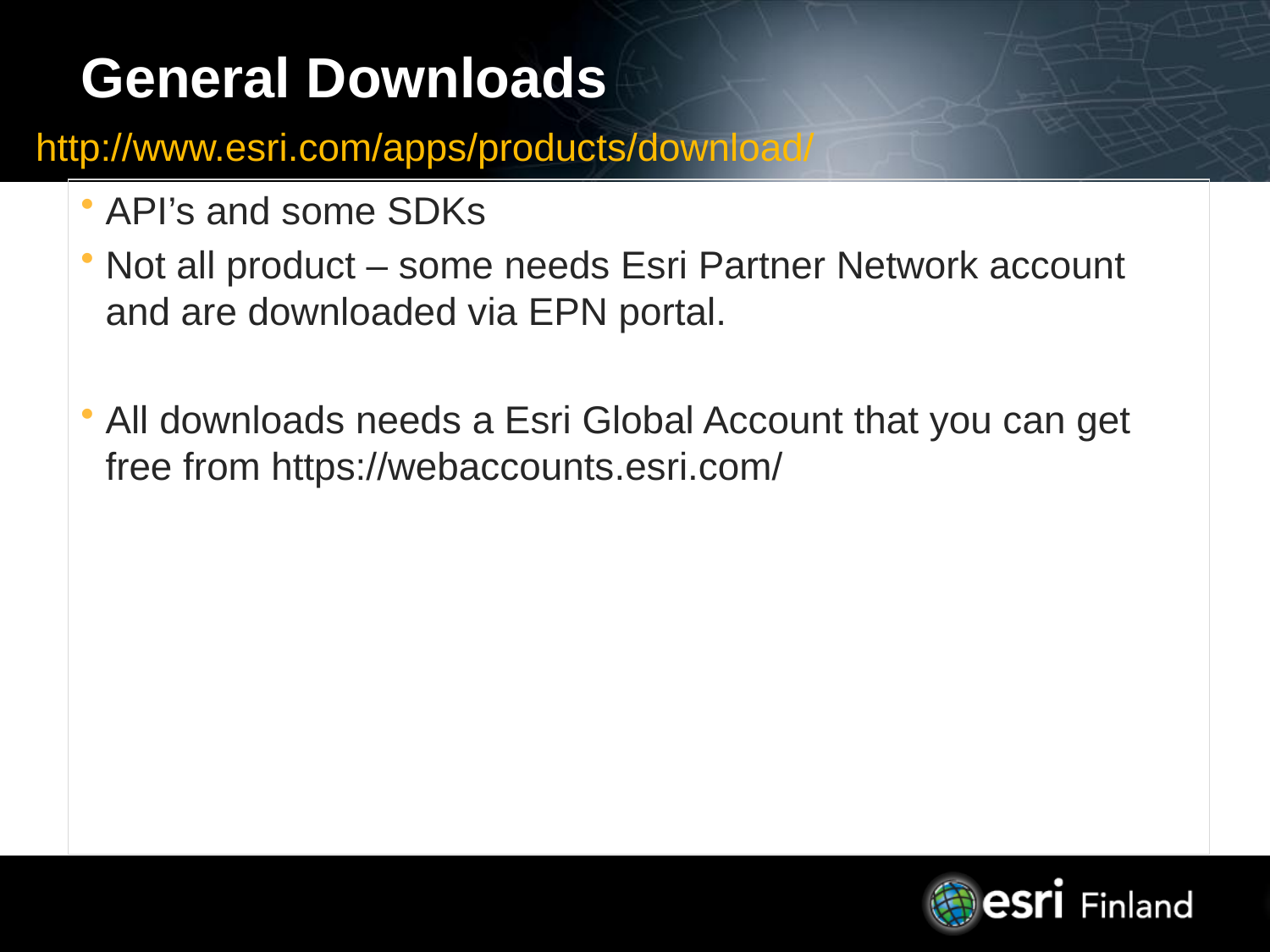

# General Downloads
http://www.esri.com/apps/products/download/
API’s and some SDKs
Not all product – some needs Esri Partner Network account and are downloaded via EPN portal.

All downloads needs a Esri Global Account that you can get free from https://webaccounts.esri.com/